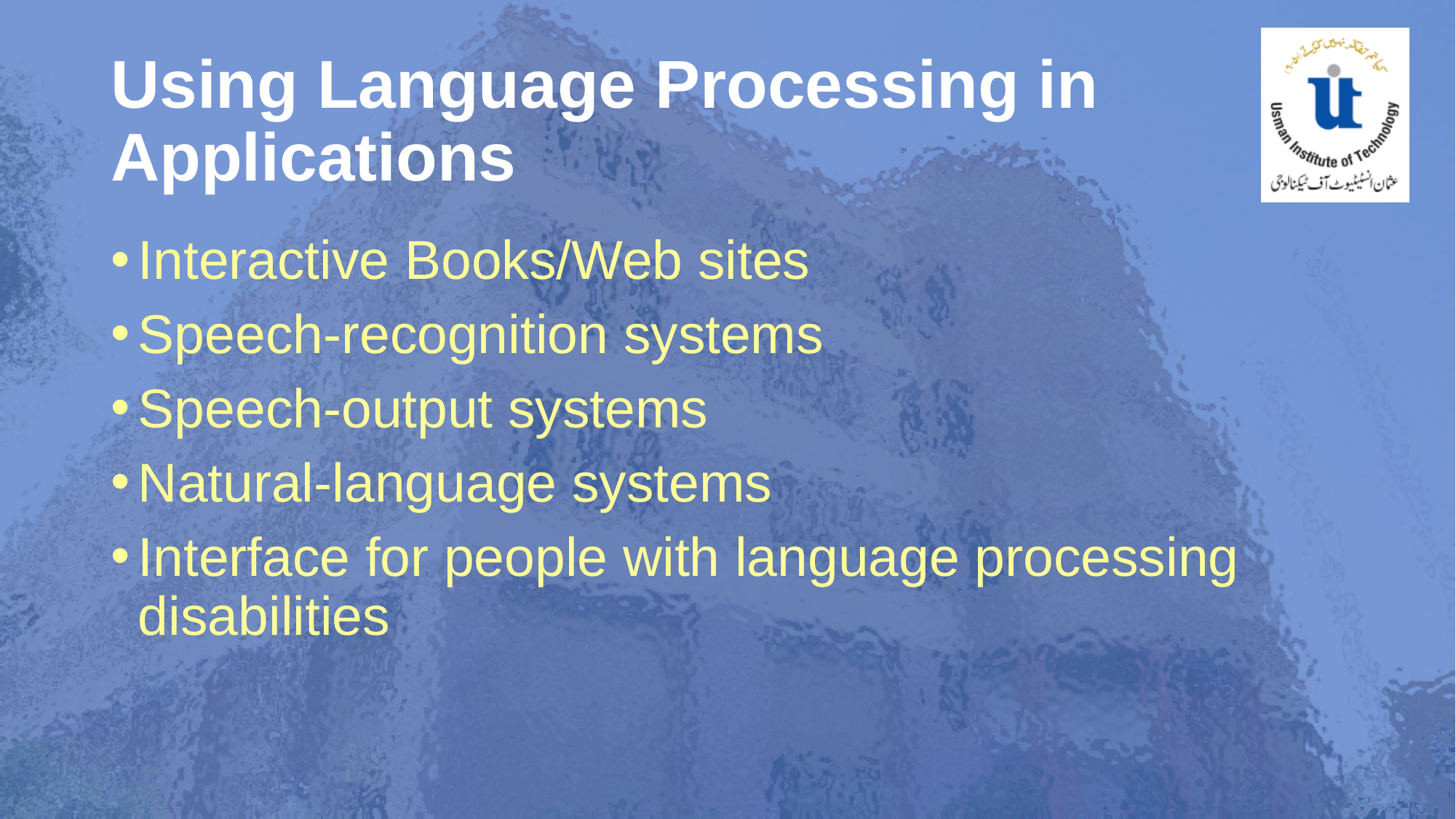

# Using Language Processing in Applications
Interactive Books/Web sites
Speech-recognition systems
Speech-output systems
Natural-language systems
Interface for people with language processing disabilities